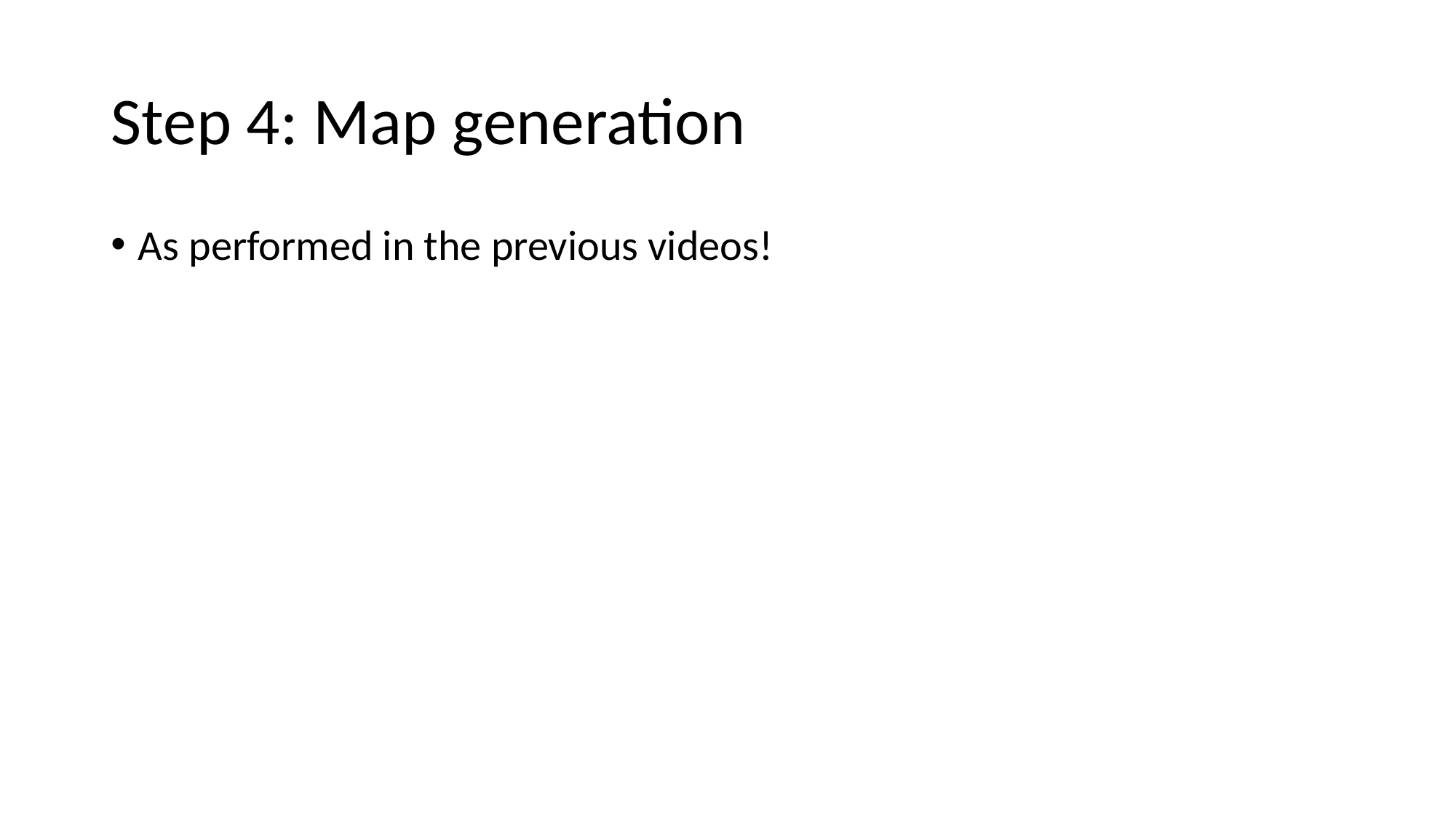

# Step 4: Map generation
As performed in the previous videos!